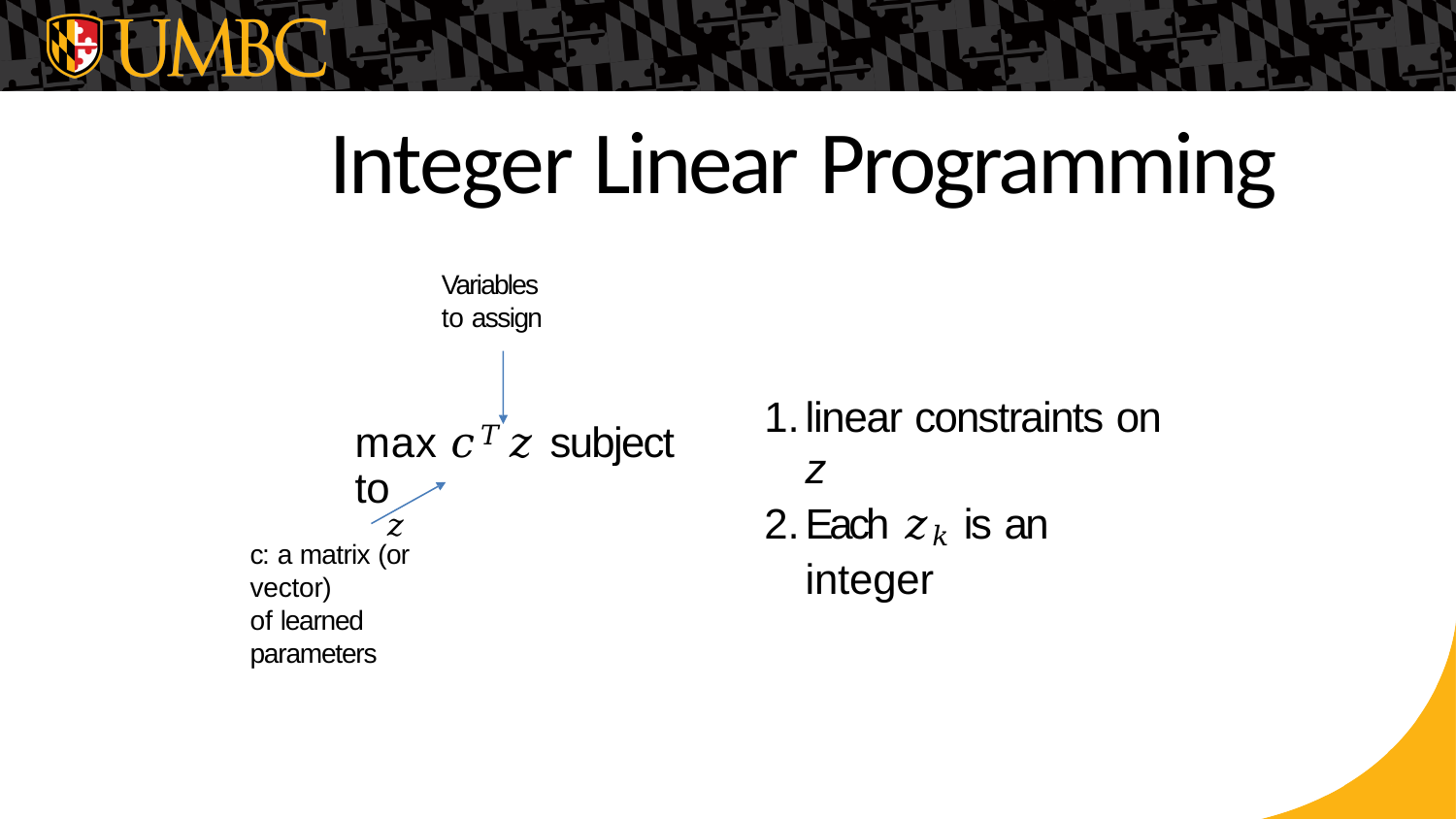

# Integer Linear Programming
Variables to assign

linear constraints on z
Each 𝑧𝑘 is an integer
max 𝑐𝑇𝑧 subject to
𝑧

c: a matrix (or vector)
of learned parameters
32